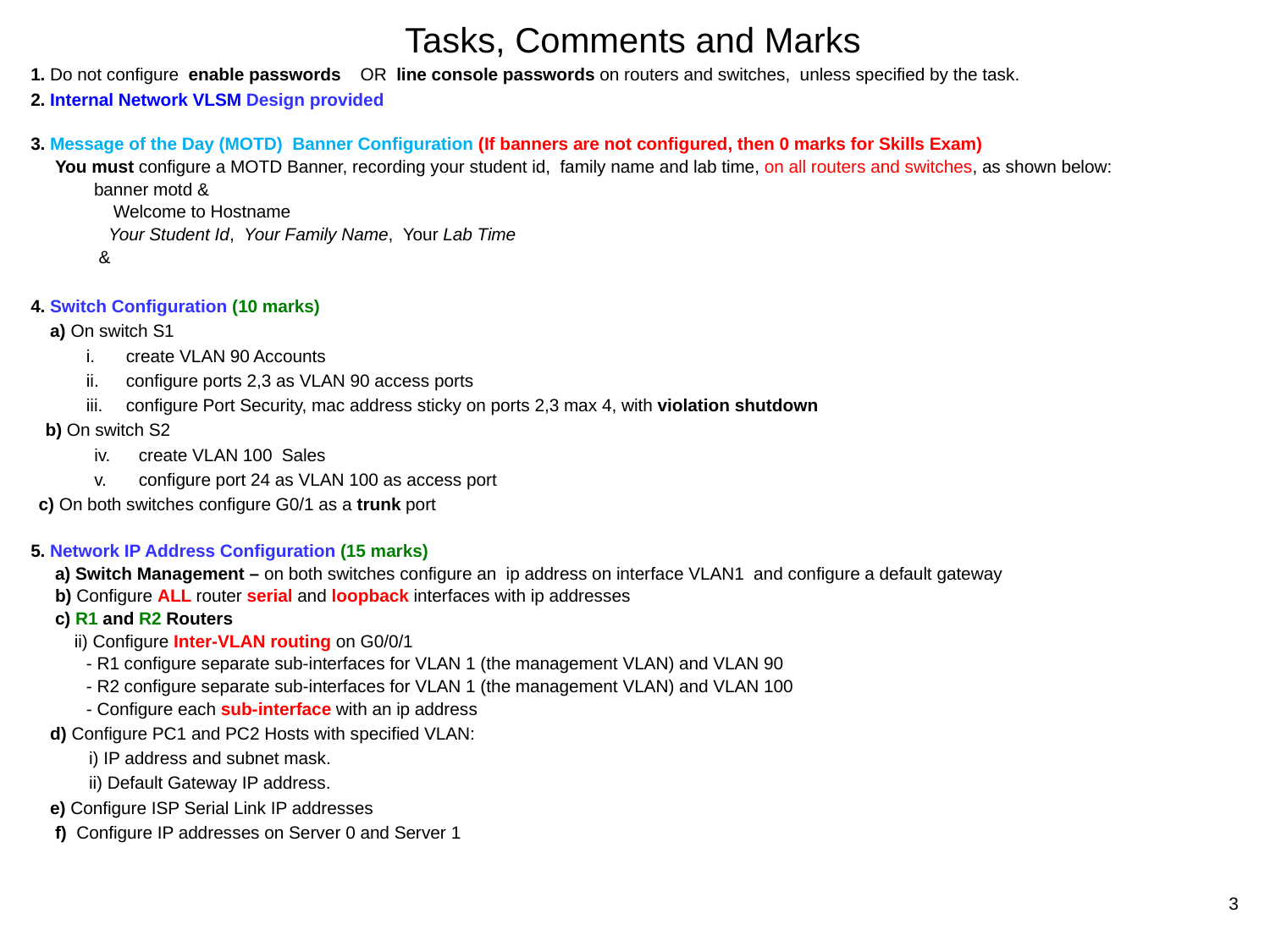

# Tasks, Comments and Marks
1. Do not configure  enable passwords    OR  line console passwords on routers and switches,  unless specified by the task.
2. Internal Network VLSM Design provided

3. Message of the Day (MOTD)  Banner Configuration (If banners are not configured, then 0 marks for Skills Exam)
     You must configure a MOTD Banner, recording your student id,  family name and lab time, on all routers and switches, as shown below:
             banner motd &
                 Welcome to Hostname
                Your Student Id,  Your Family Name,  Your Lab Time
              &

4. Switch Configuration (10 marks)
    a) On switch S1
create VLAN 90 Accounts
configure ports 2,3 as VLAN 90 access ports
configure Port Security, mac address sticky on ports 2,3 max 4, with violation shutdown
   b) On switch S2
 create VLAN 100  Sales
 configure port 24 as VLAN 100 as access port
c) On both switches configure G0/1 as a trunk port

5. Network IP Address Configuration (15 marks)
     a) Switch Management – on both switches configure an  ip address on interface VLAN1  and configure a default gateway
     b) Configure ALL router serial and loopback interfaces with ip addresses
     c) R1 and R2 Routers
         ii) Configure Inter-VLAN routing on G0/0/1
- R1 configure separate sub-interfaces for VLAN 1 (the management VLAN) and VLAN 90
- R2 configure separate sub-interfaces for VLAN 1 (the management VLAN) and VLAN 100
- Configure each sub-interface with an ip address
    d) Configure PC1 and PC2 Hosts with specified VLAN:
            i) IP address and subnet mask.
            ii) Default Gateway IP address.
    e) Configure ISP Serial Link IP addresses
     f)  Configure IP addresses on Server 0 and Server 1

3